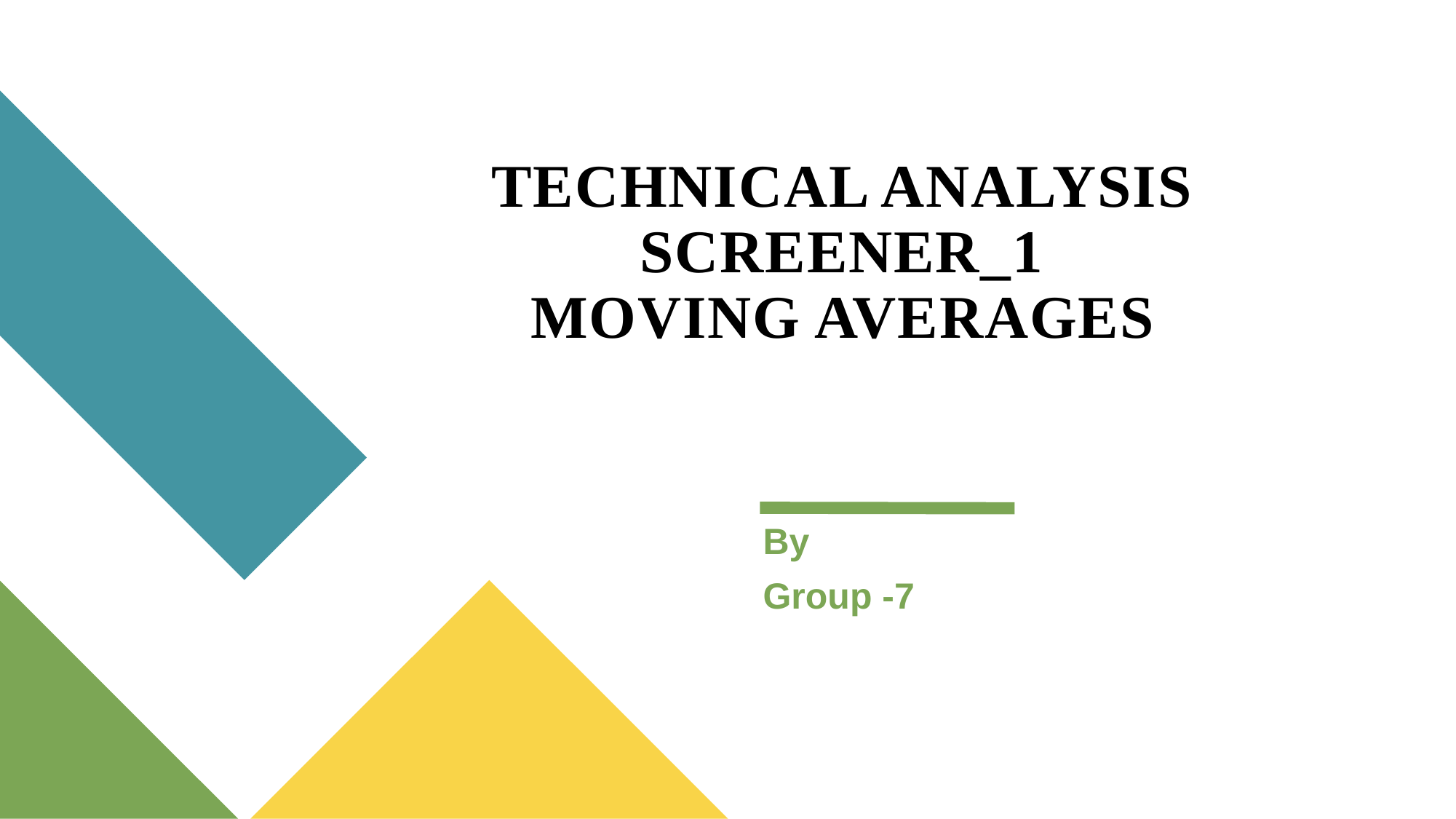

# TECHNICAL ANALYSIS SCREENER_1 MOVING AVERAGES
By
Group -7